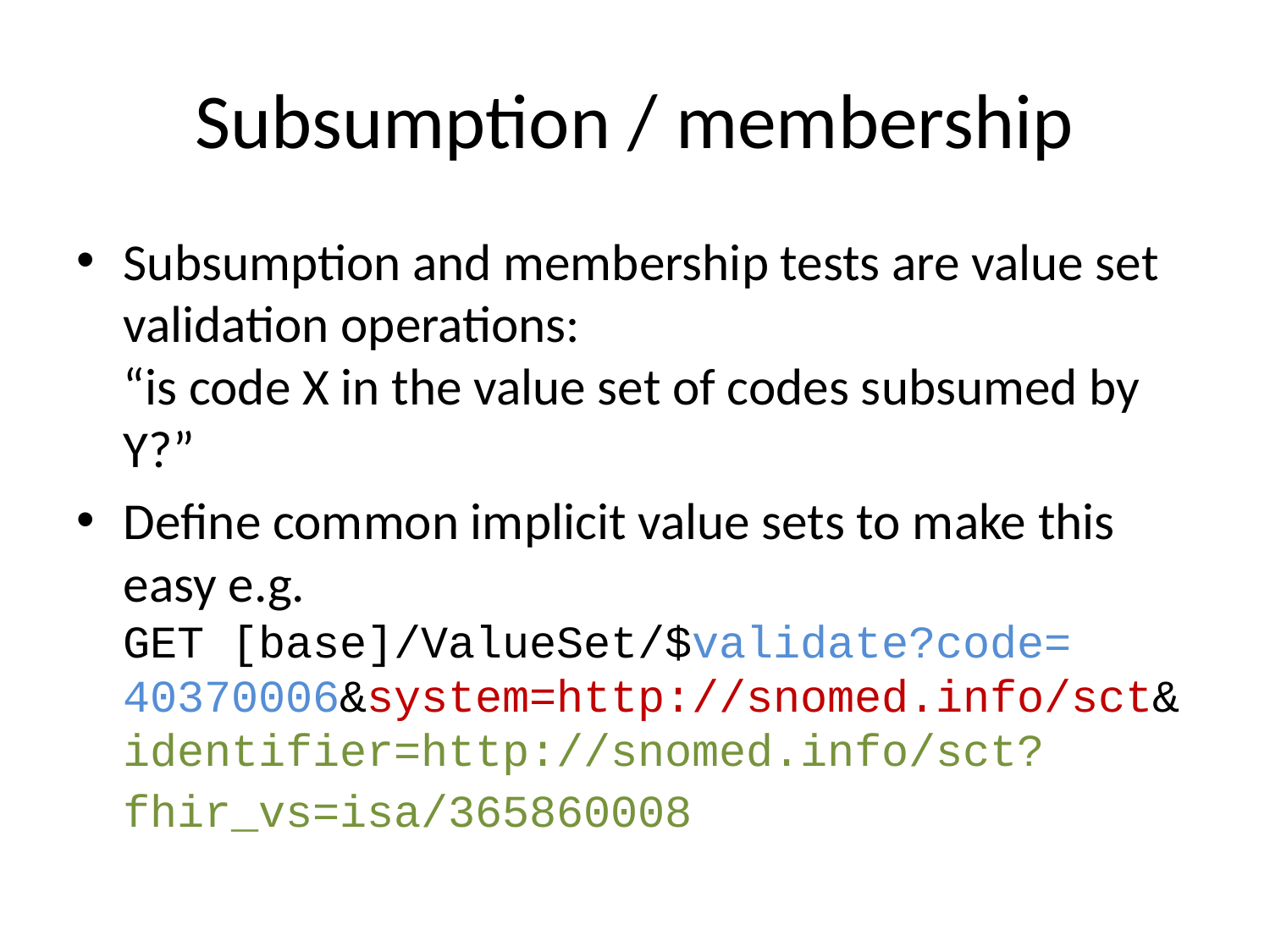

# Subsumption / membership
Subsumption and membership tests are value set validation operations:
“is code X in the value set of codes subsumed by Y?”
Define common implicit value sets to make this easy e.g.
GET [base]/ValueSet/$validate?code= 40370006&system=http://snomed.info/sct&identifier=http://snomed.info/sct?fhir_vs=isa/365860008